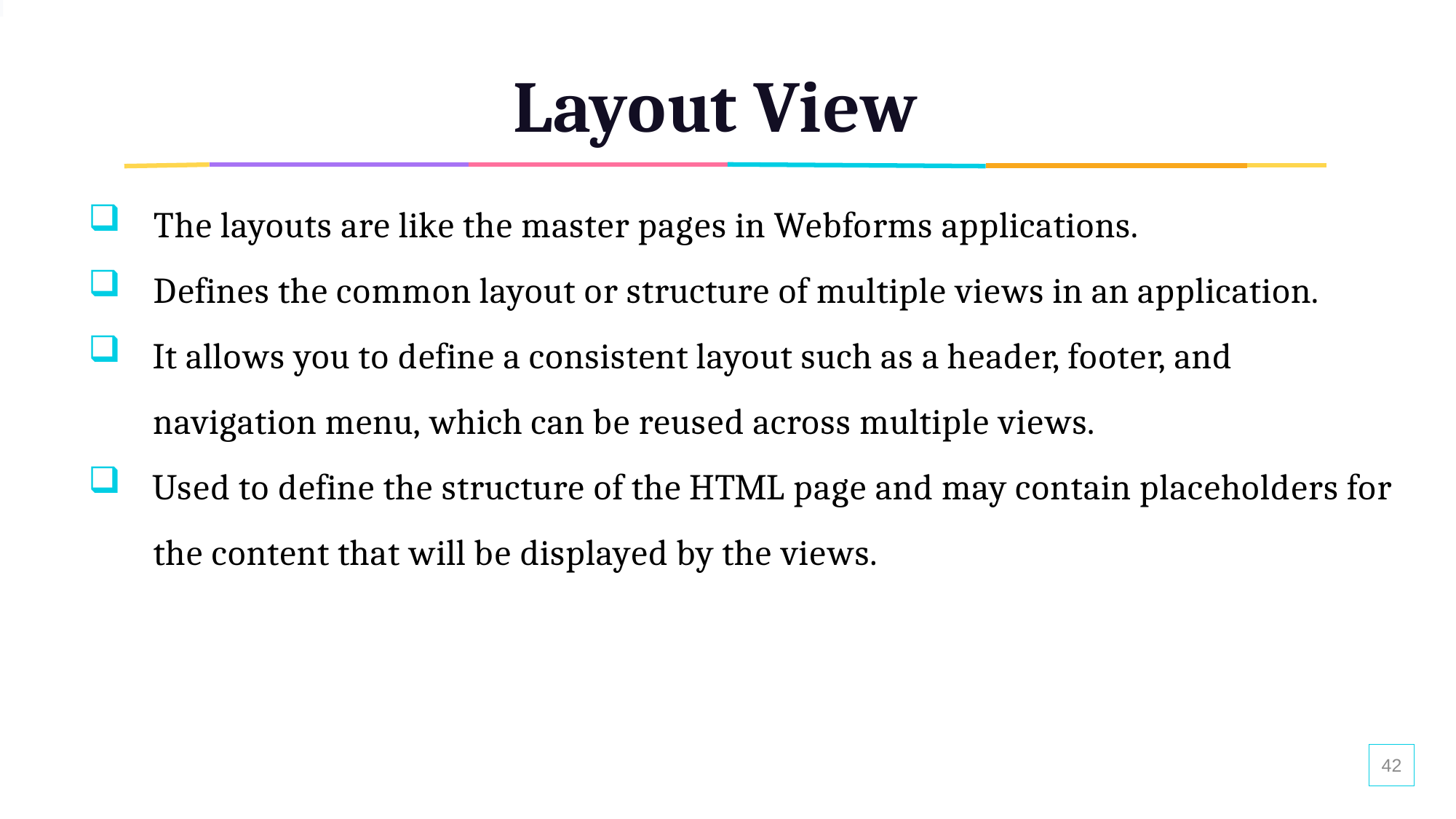

# Layout View
The layouts are like the master pages in Webforms applications.
Defines the common layout or structure of multiple views in an application.
It allows you to define a consistent layout such as a header, footer, and navigation menu, which can be reused across multiple views.
Used to define the structure of the HTML page and may contain placeholders for the content that will be displayed by the views.
42